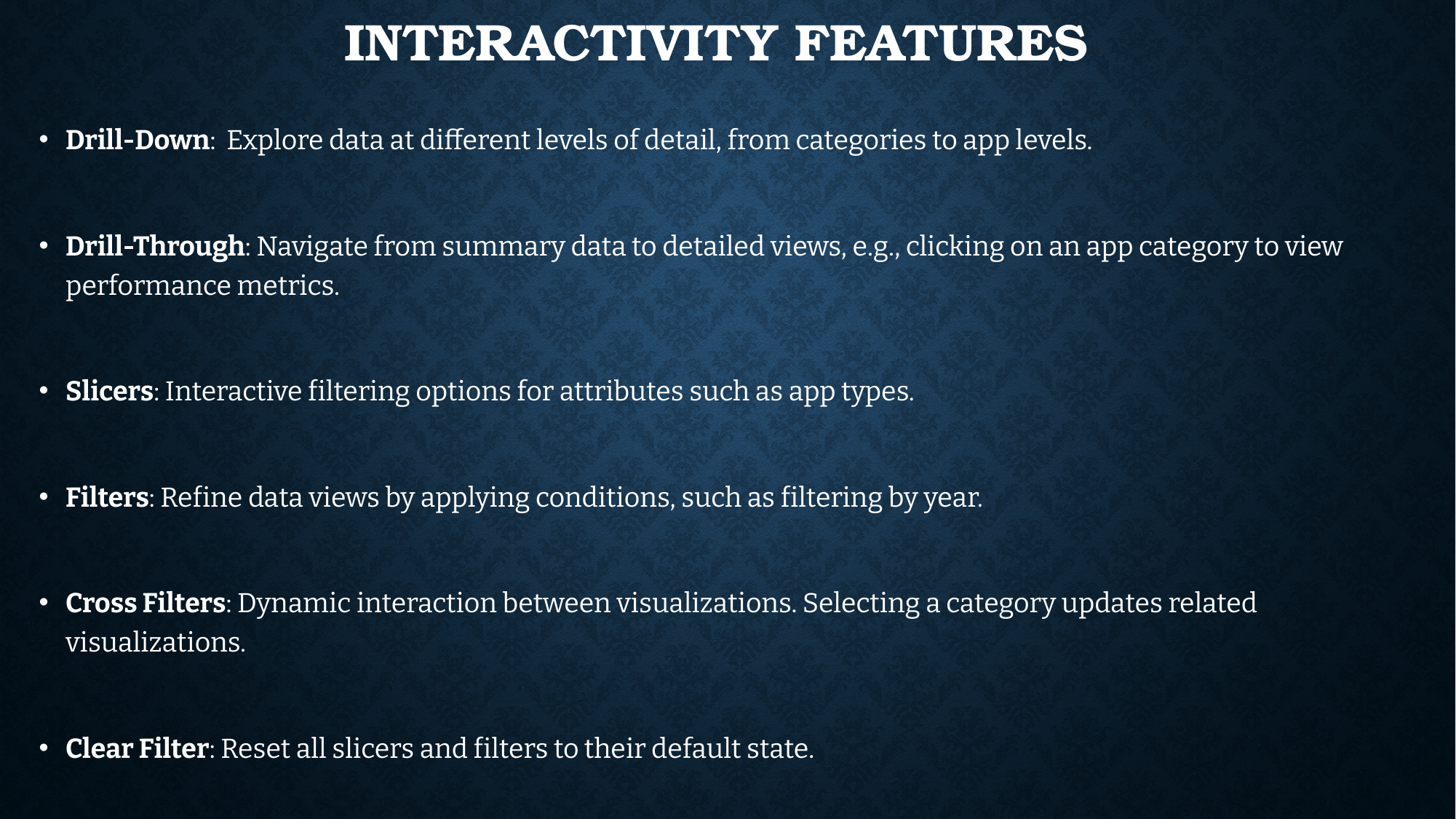

# Interactivity Features
Drill-Down:  Explore data at different levels of detail, from categories to app levels.

Drill-Through: Navigate from summary data to detailed views, e.g., clicking on an app category to view performance metrics.

Slicers: Interactive filtering options for attributes such as app types.

Filters: Refine data views by applying conditions, such as filtering by year.

Cross Filters: Dynamic interaction between visualizations. Selecting a category updates related visualizations.

Clear Filter: Reset all slicers and filters to their default state.